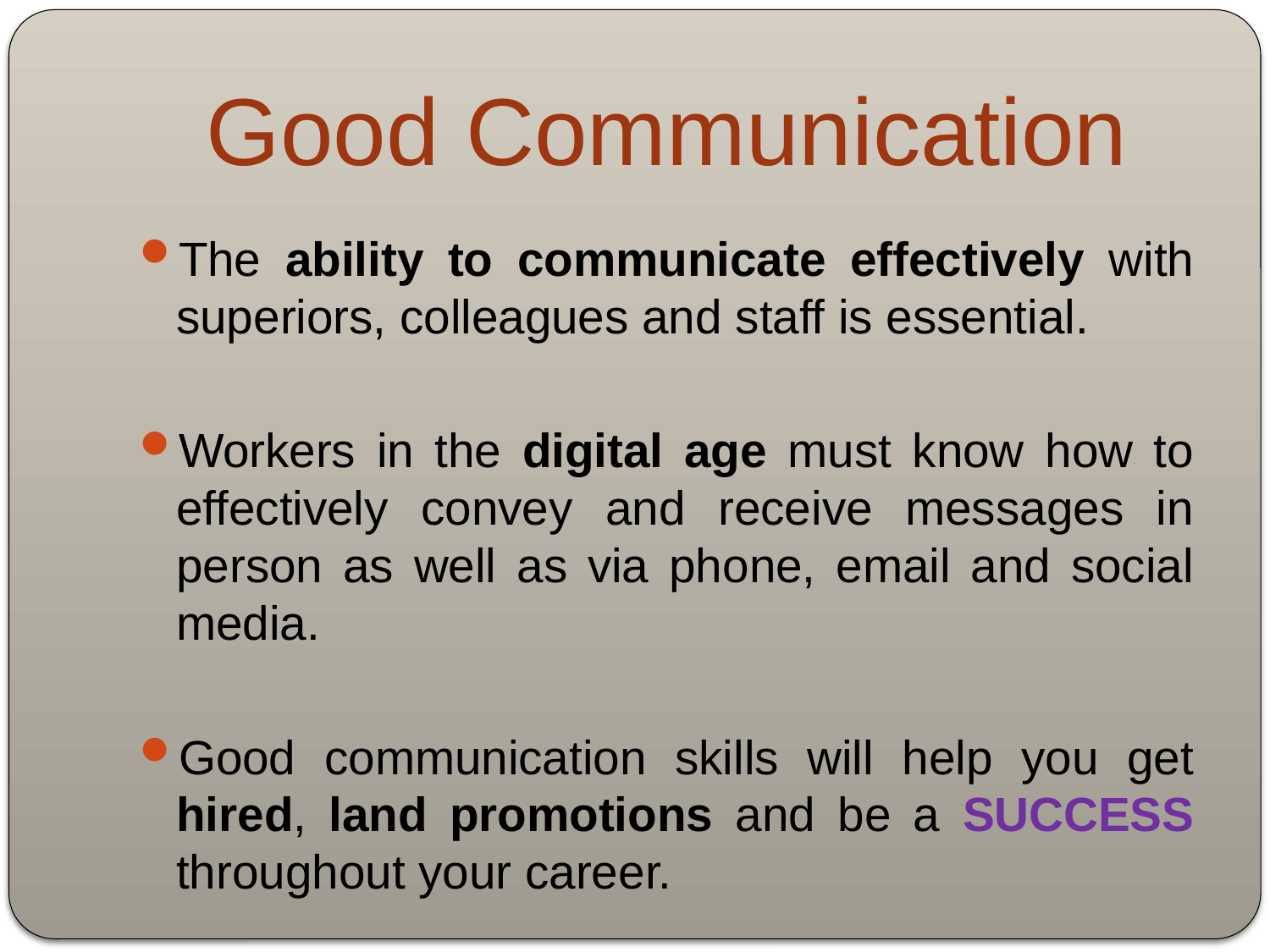

# Good Communication
The ability to communicate effectively with superiors, colleagues and staff is essential.

Workers in the digital age must know how to effectively convey and receive messages in person as well as via phone, email and social media.

Good communication skills will help you get hired, land promotions and be a SUCCESS throughout your career.